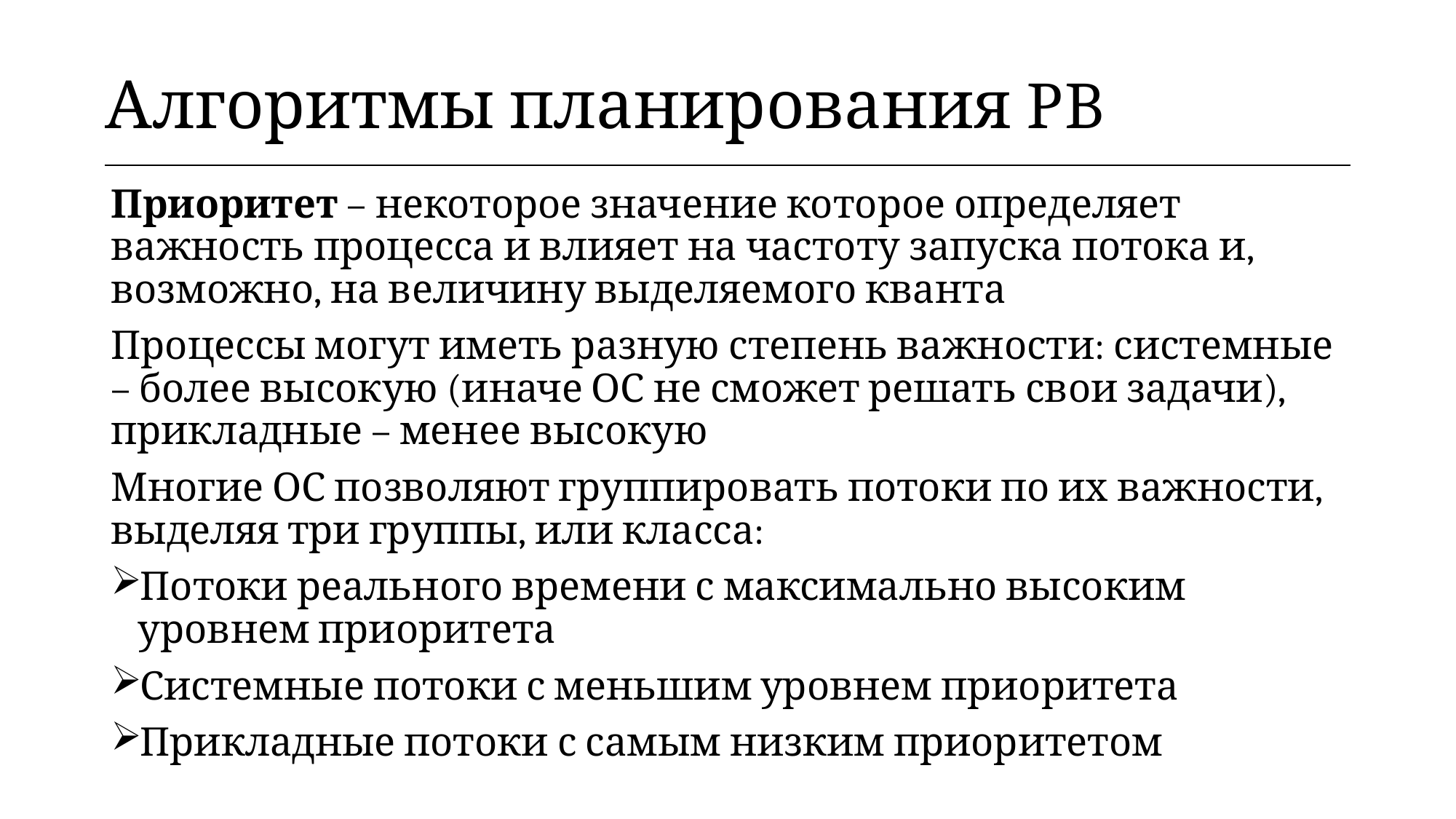

| Алгоритмы планирования PB |
| --- |
Приоритет – некоторое значение которое определяет важность процесса и влияет на частоту запуска потока и, возможно, на величину выделяемого кванта
Процессы могут иметь разную степень важности: системные – более высокую (иначе ОС не сможет решать свои задачи), прикладные – менее высокую
Многие ОС позволяют группировать потоки по их важности, выделяя три группы, или класса:
Потоки реального времени с максимально высоким уровнем приоритета
Системные потоки с меньшим уровнем приоритета
Прикладные потоки с самым низким приоритетом